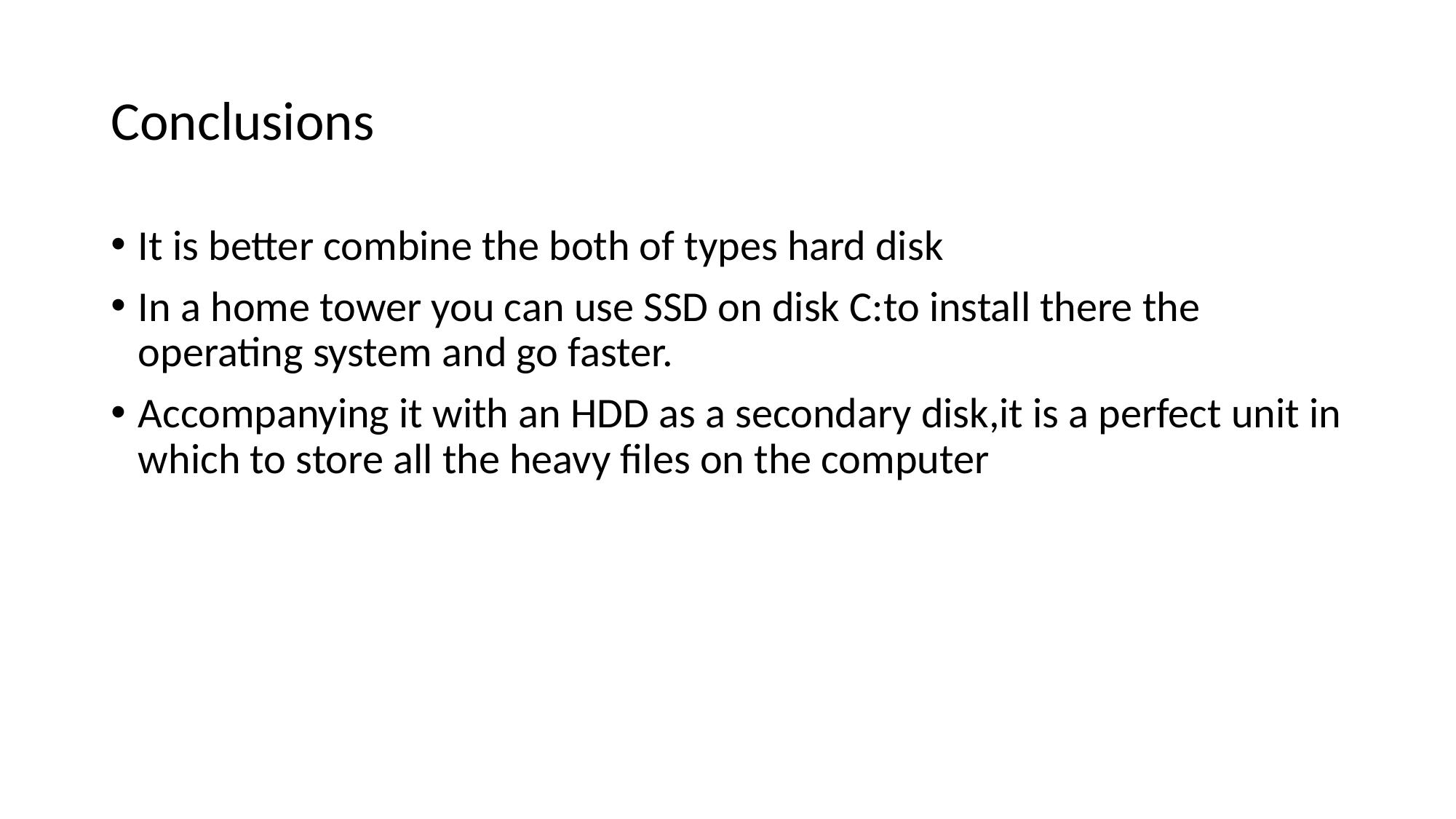

# Conclusions
It is better combine the both of types hard disk
In a home tower you can use SSD on disk C:to install there the operating system and go faster.
Accompanying it with an HDD as a secondary disk,it is a perfect unit in which to store all the heavy files on the computer